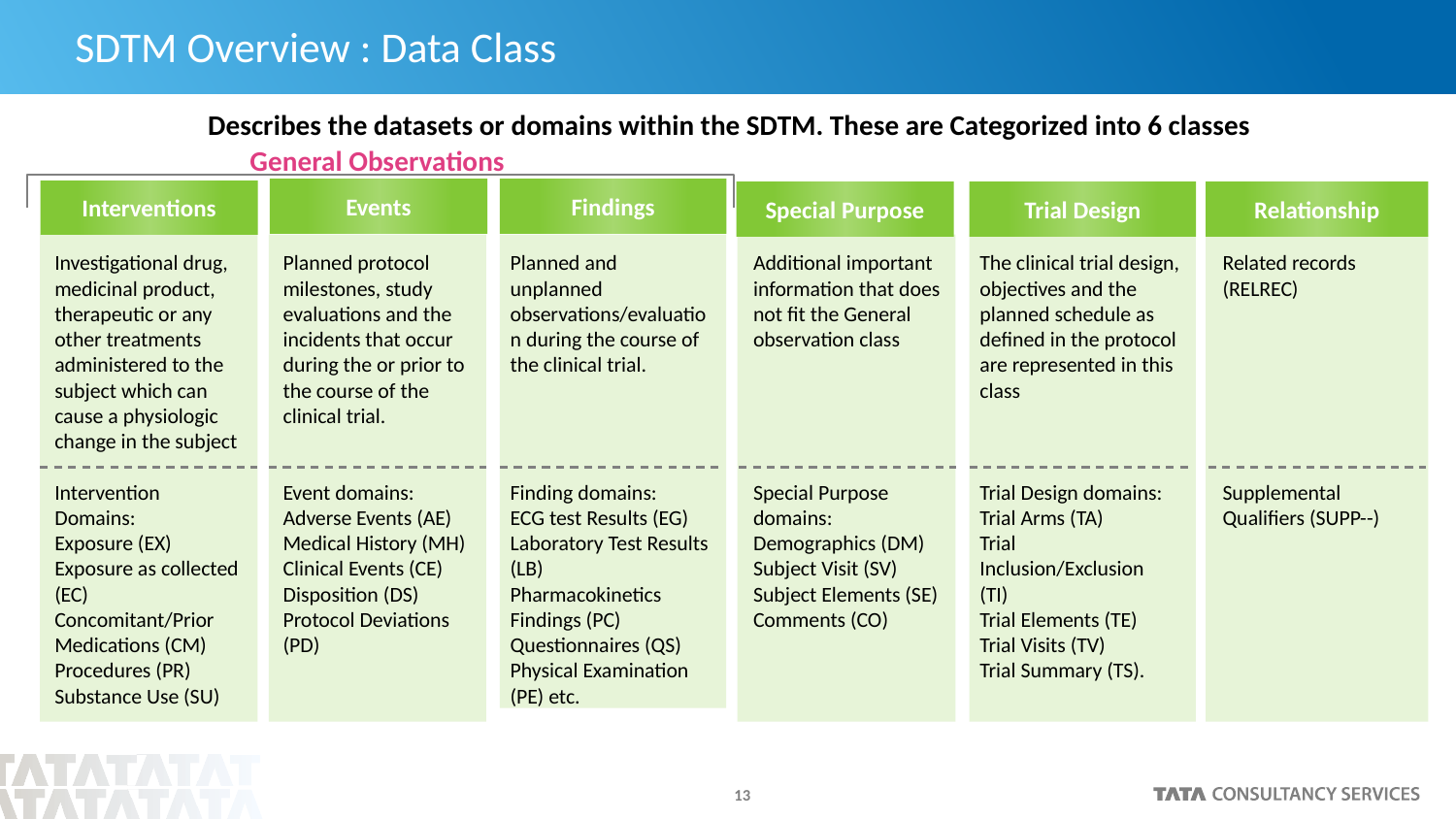

# SDTM Overview : Data Class
Describes the datasets or domains within the SDTM. These are Categorized into 6 classes
General Observations
Events
Findings
Interventions
Special Purpose
Trial Design
Relationship

Investigational drug, medicinal product, therapeutic or any other treatments administered to the subject which can cause a physiologic change in the subject
Planned protocol milestones, study evaluations and the incidents that occur during the or prior to the course of the clinical trial.
Planned and unplanned observations/evaluation during the course of the clinical trial.
Additional important information that does not fit the General observation class
The clinical trial design, objectives and the planned schedule as defined in the protocol are represented in this class
Related records (RELREC)
Intervention Domains:
Exposure (EX)
Exposure as collected (EC)
Concomitant/Prior Medications (CM)
Procedures (PR)
Substance Use (SU)

Event domains:
Adverse Events (AE)
Medical History (MH)
Clinical Events (CE)
Disposition (DS)
Protocol Deviations (PD)
Finding domains:
ECG test Results (EG)
Laboratory Test Results (LB)
Pharmacokinetics Findings (PC)
Questionnaires (QS)
Physical Examination (PE) etc.
Special Purpose domains:
Demographics (DM)
Subject Visit (SV)
Subject Elements (SE)
Comments (CO)
Trial Design domains:
Trial Arms (TA)
Trial Inclusion/Exclusion  (TI)
Trial Elements (TE)
Trial Visits (TV)
Trial Summary (TS).
Supplemental Qualifiers (SUPP--)